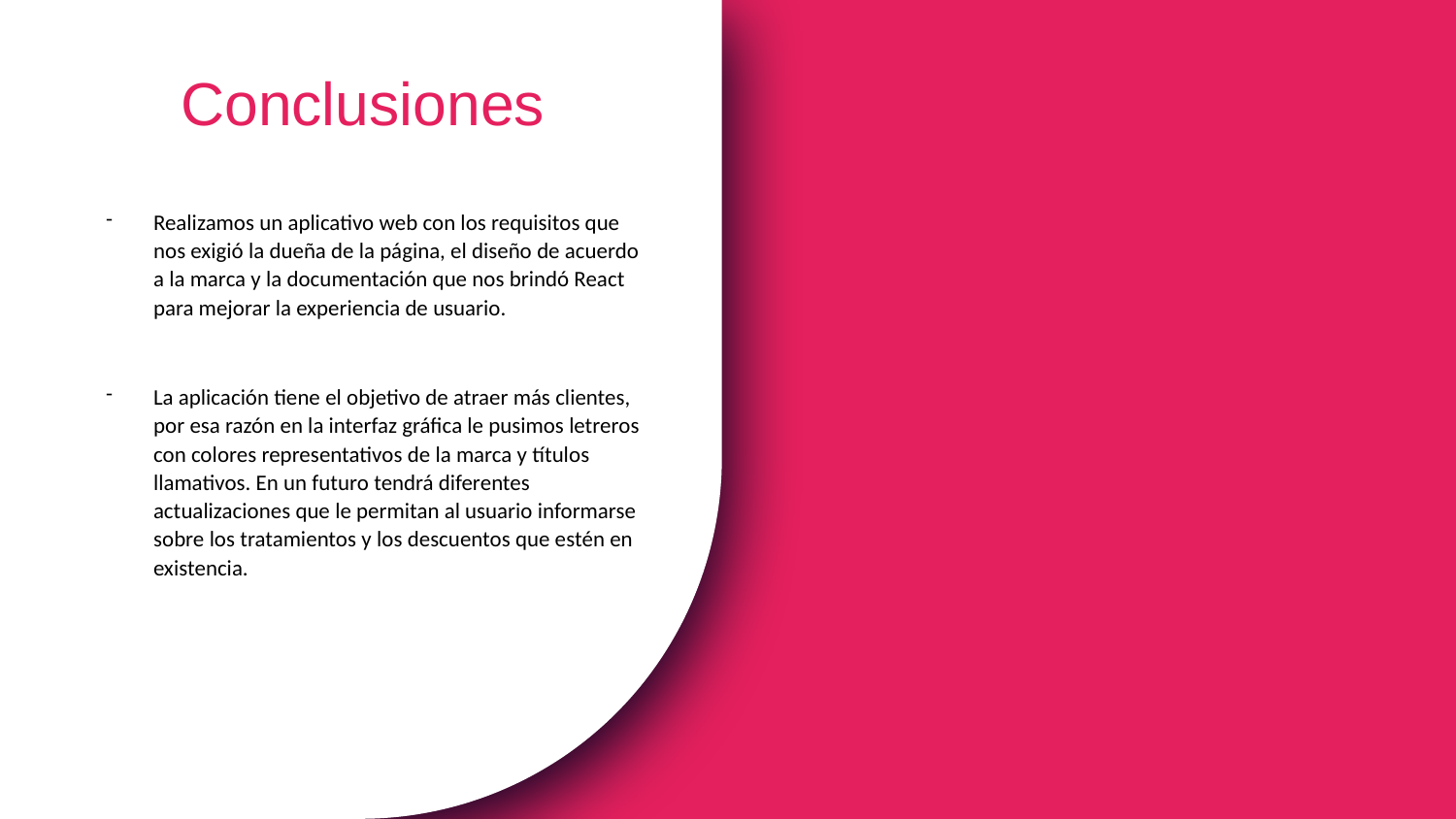

# Conclusiones
Realizamos un aplicativo web con los requisitos que nos exigió la dueña de la página, el diseño de acuerdo a la marca y la documentación que nos brindó React para mejorar la experiencia de usuario.

La aplicación tiene el objetivo de atraer más clientes, por esa razón en la interfaz gráfica le pusimos letreros con colores representativos de la marca y títulos llamativos. En un futuro tendrá diferentes actualizaciones que le permitan al usuario informarse sobre los tratamientos y los descuentos que estén en existencia.